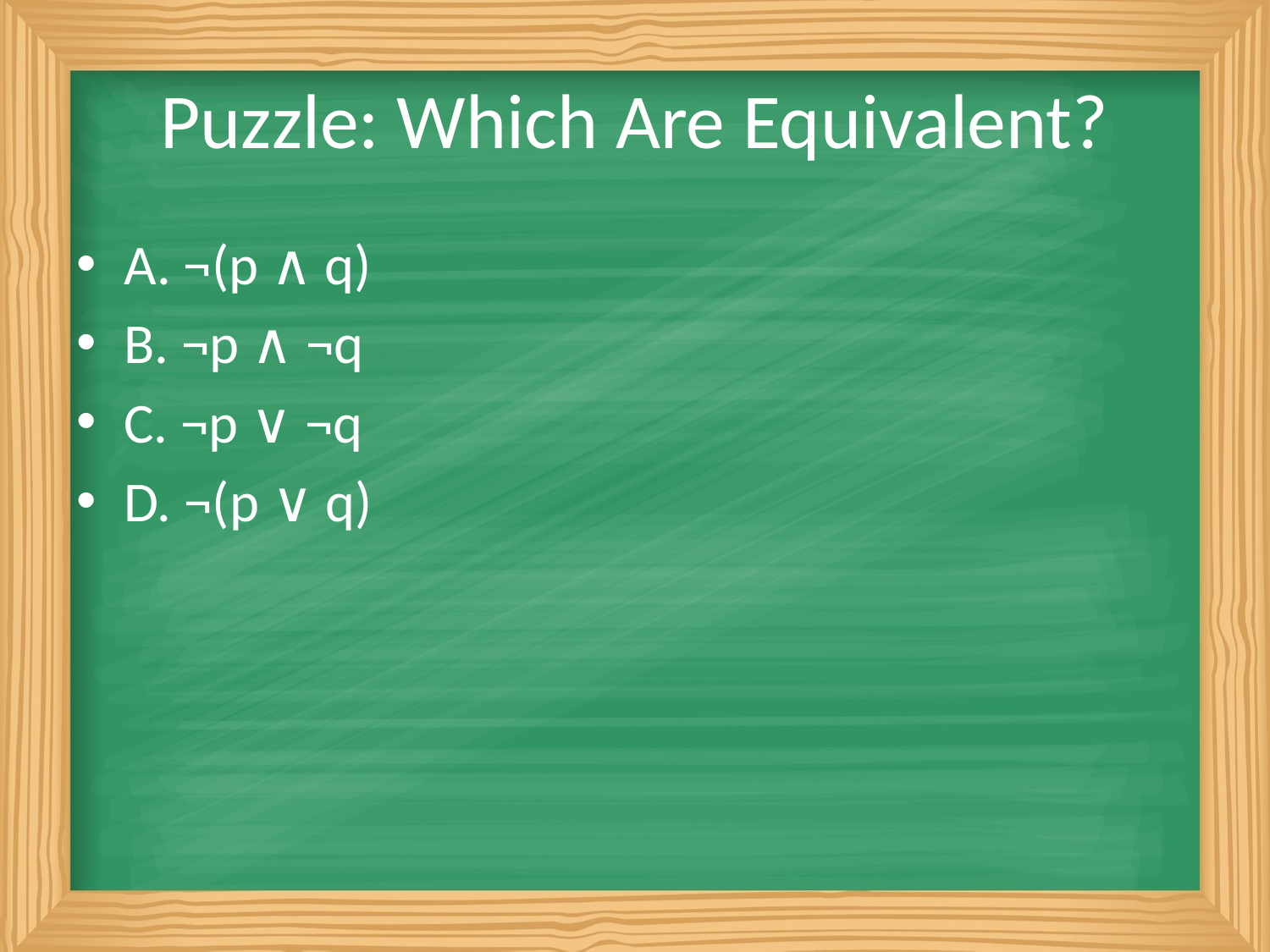

# Puzzle: Which Are Equivalent?
A. ¬(p ∧ q)
B. ¬p ∧ ¬q
C. ¬p ∨ ¬q
D. ¬(p ∨ q)